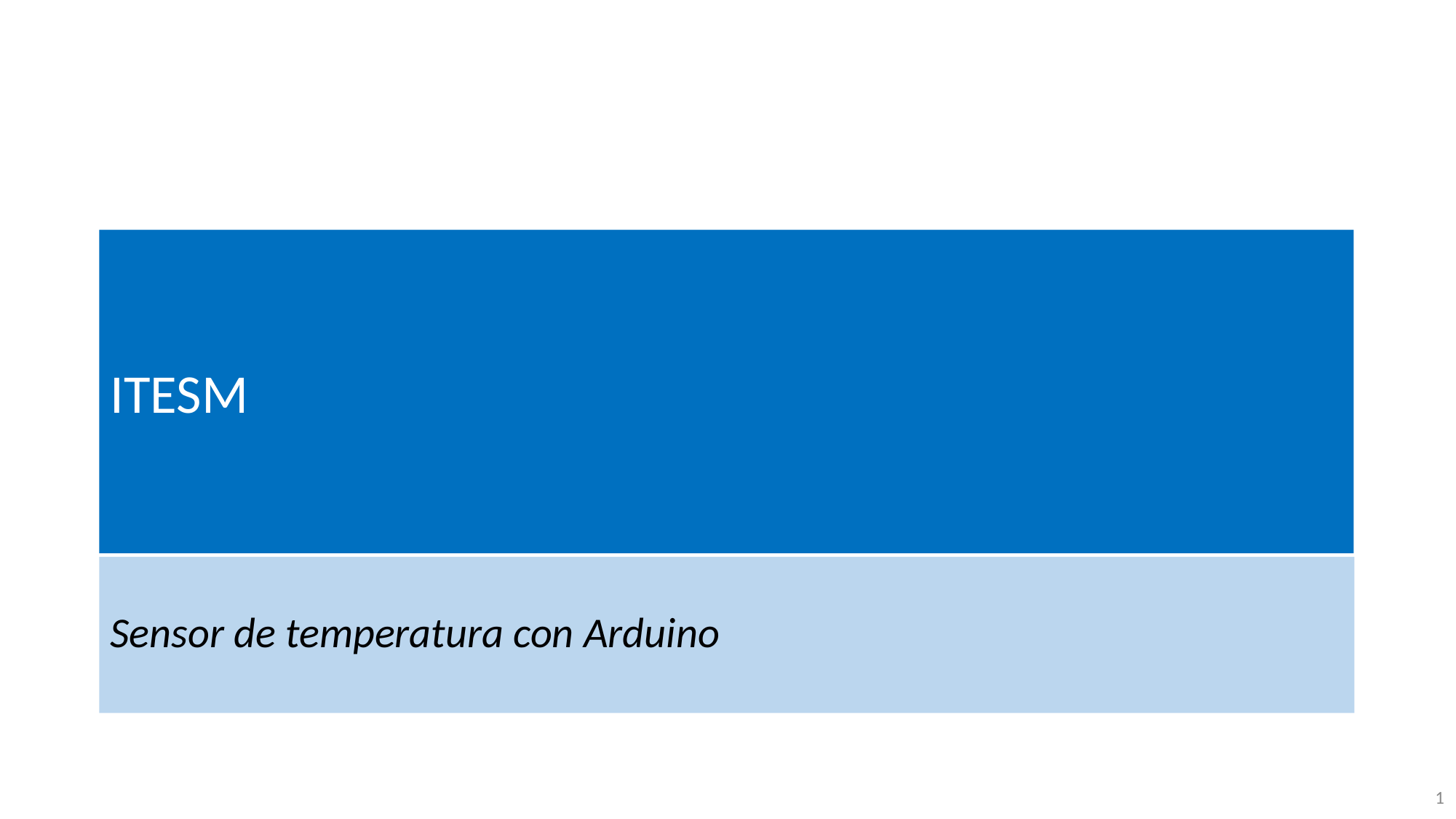

ITESM
# Sensor de temperatura con Arduino
1